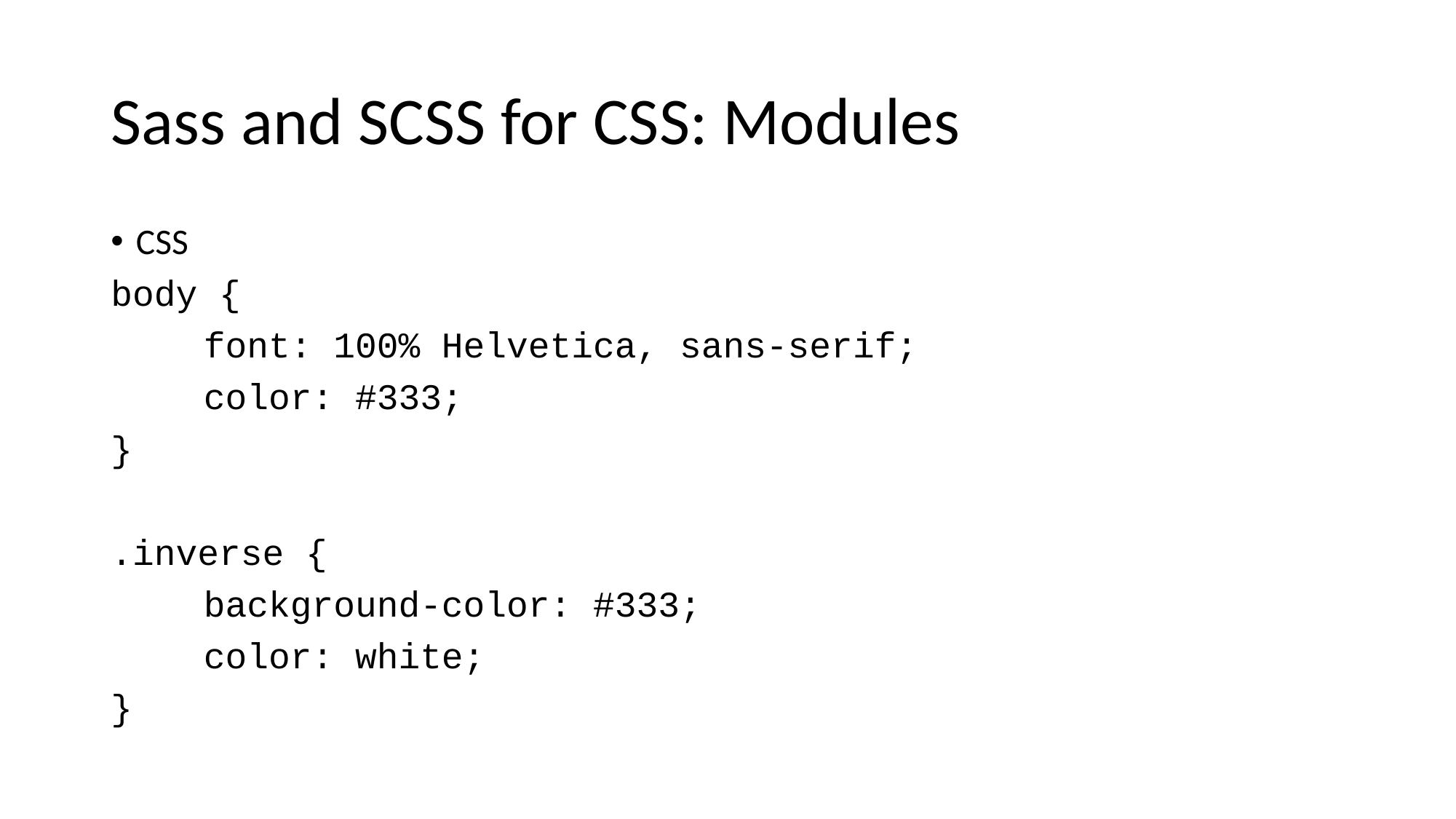

# Sass and SCSS for CSS: Modules
CSS
body {
	font: 100% Helvetica, sans-serif;
	color: #333;
}

.inverse {
	background-color: #333;
	color: white;
}